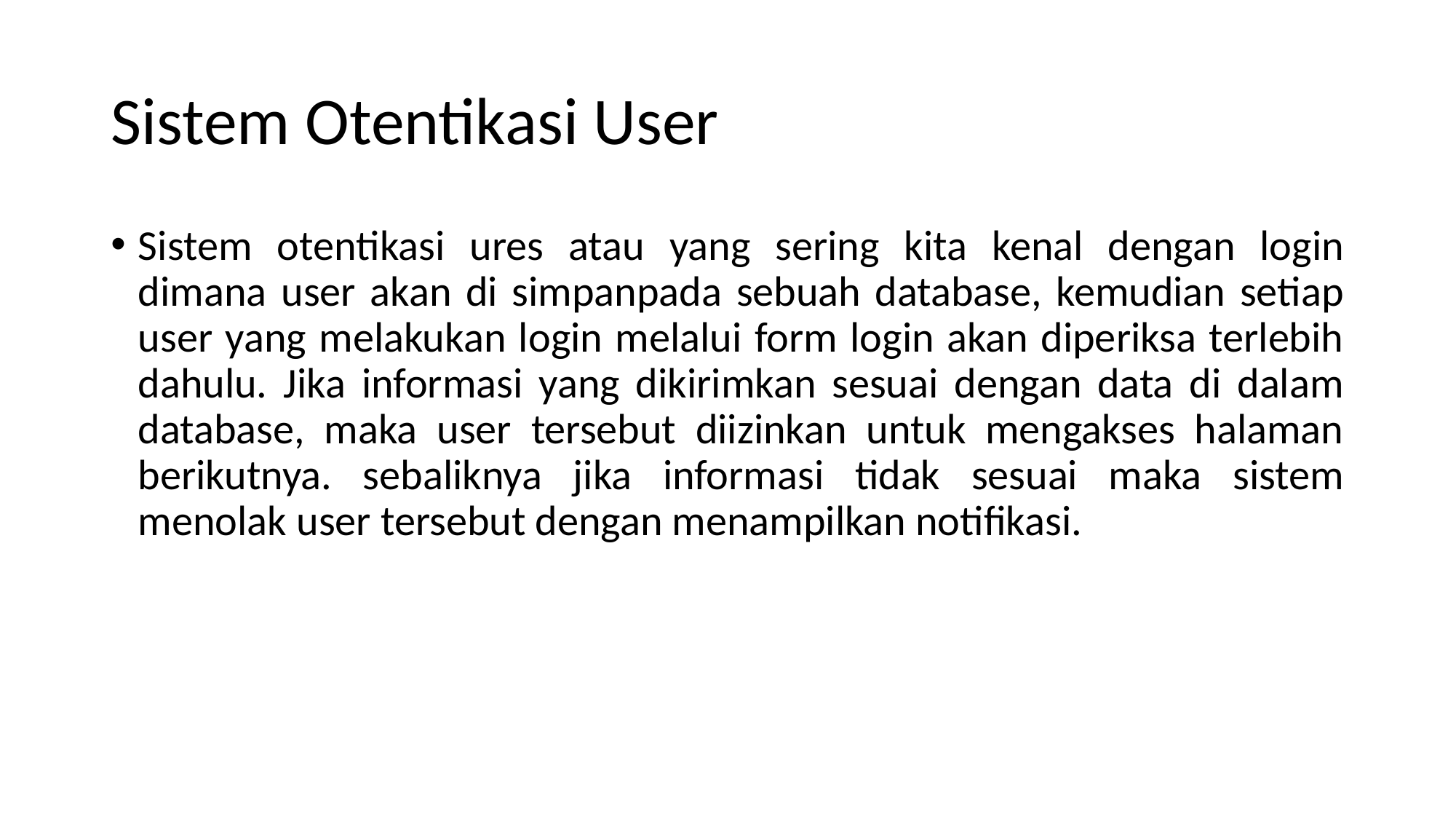

# Sistem Otentikasi User
Sistem otentikasi ures atau yang sering kita kenal dengan login dimana user akan di simpanpada sebuah database, kemudian setiap user yang melakukan login melalui form login akan diperiksa terlebih dahulu. Jika informasi yang dikirimkan sesuai dengan data di dalam database, maka user tersebut diizinkan untuk mengakses halaman berikutnya. sebaliknya jika informasi tidak sesuai maka sistem menolak user tersebut dengan menampilkan notifikasi.